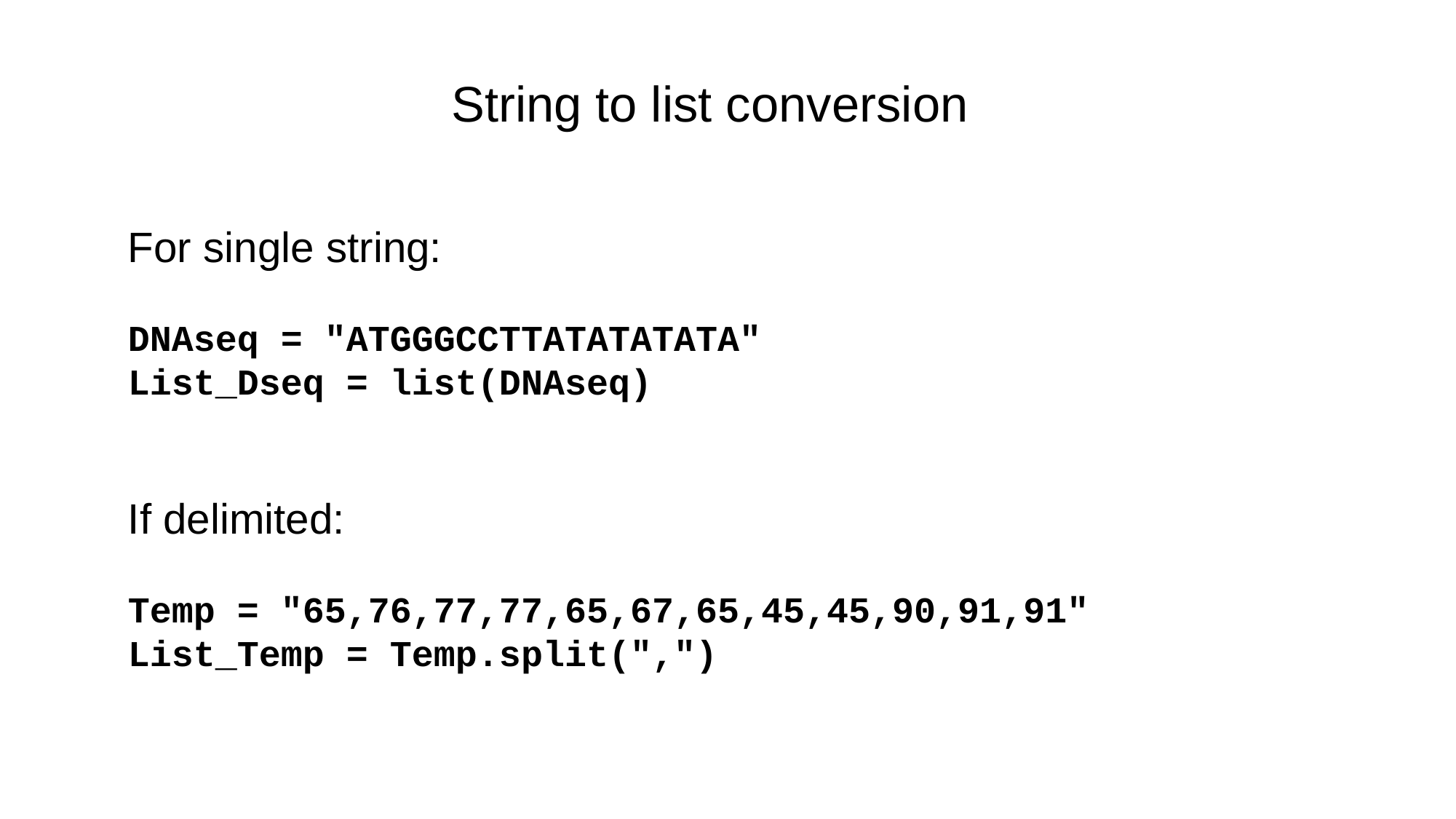

String to list conversion
For single string:

DNAseq = "ATGGGCCTTATATATATA"
List_Dseq = list(DNAseq)
If delimited:

Temp = "65,76,77,77,65,67,65,45,45,90,91,91"
List_Temp = Temp.split(",")